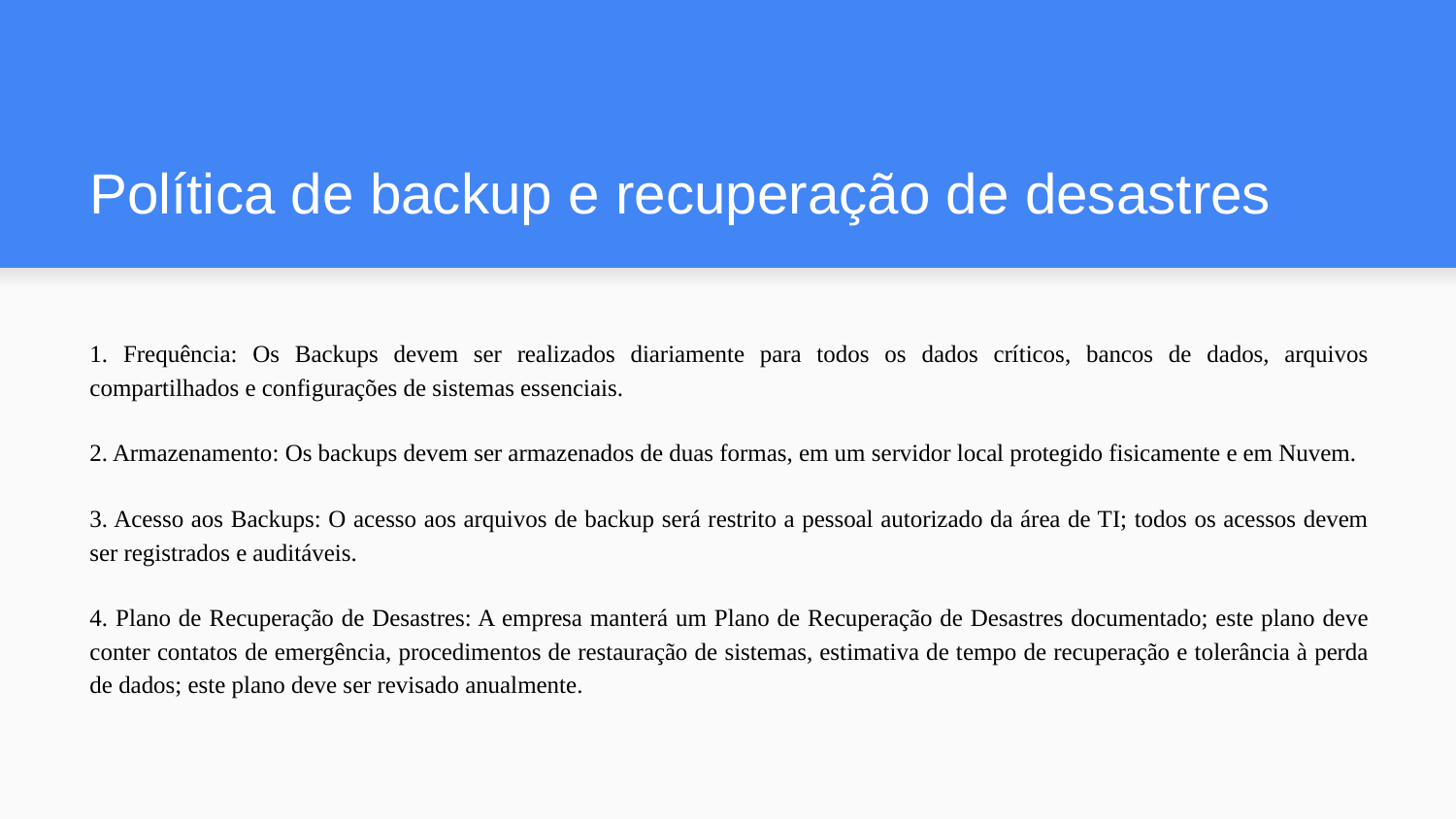

# Política de backup e recuperação de desastres
1. Frequência: Os Backups devem ser realizados diariamente para todos os dados críticos, bancos de dados, arquivos compartilhados e configurações de sistemas essenciais.
2. Armazenamento: Os backups devem ser armazenados de duas formas, em um servidor local protegido fisicamente e em Nuvem.
3. Acesso aos Backups: O acesso aos arquivos de backup será restrito a pessoal autorizado da área de TI; todos os acessos devem ser registrados e auditáveis.
4. Plano de Recuperação de Desastres: A empresa manterá um Plano de Recuperação de Desastres documentado; este plano deve conter contatos de emergência, procedimentos de restauração de sistemas, estimativa de tempo de recuperação e tolerância à perda de dados; este plano deve ser revisado anualmente.